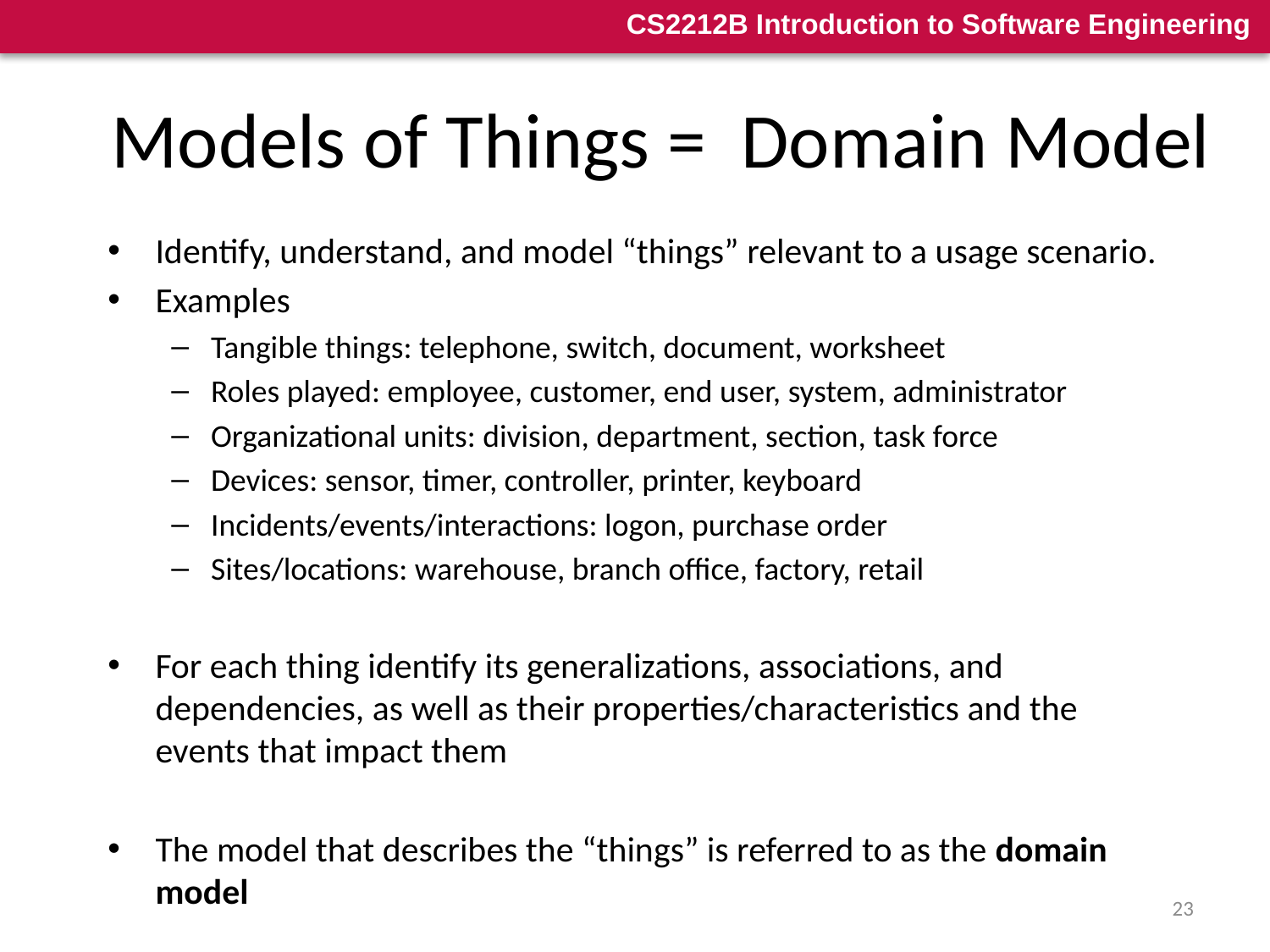

# Models of Things =  Domain Model
Identify, understand, and model “things” relevant to a usage scenario.
Examples
Tangible things: telephone, switch, document, worksheet
Roles played: employee, customer, end user, system, administrator
Organizational units: division, department, section, task force
Devices: sensor, timer, controller, printer, keyboard
Incidents/events/interactions: logon, purchase order
Sites/locations: warehouse, branch office, factory, retail

For each thing identify its generalizations, associations, and dependencies, as well as their properties/characteristics and the events that impact them

The model that describes the “things” is referred to as the domain model
23